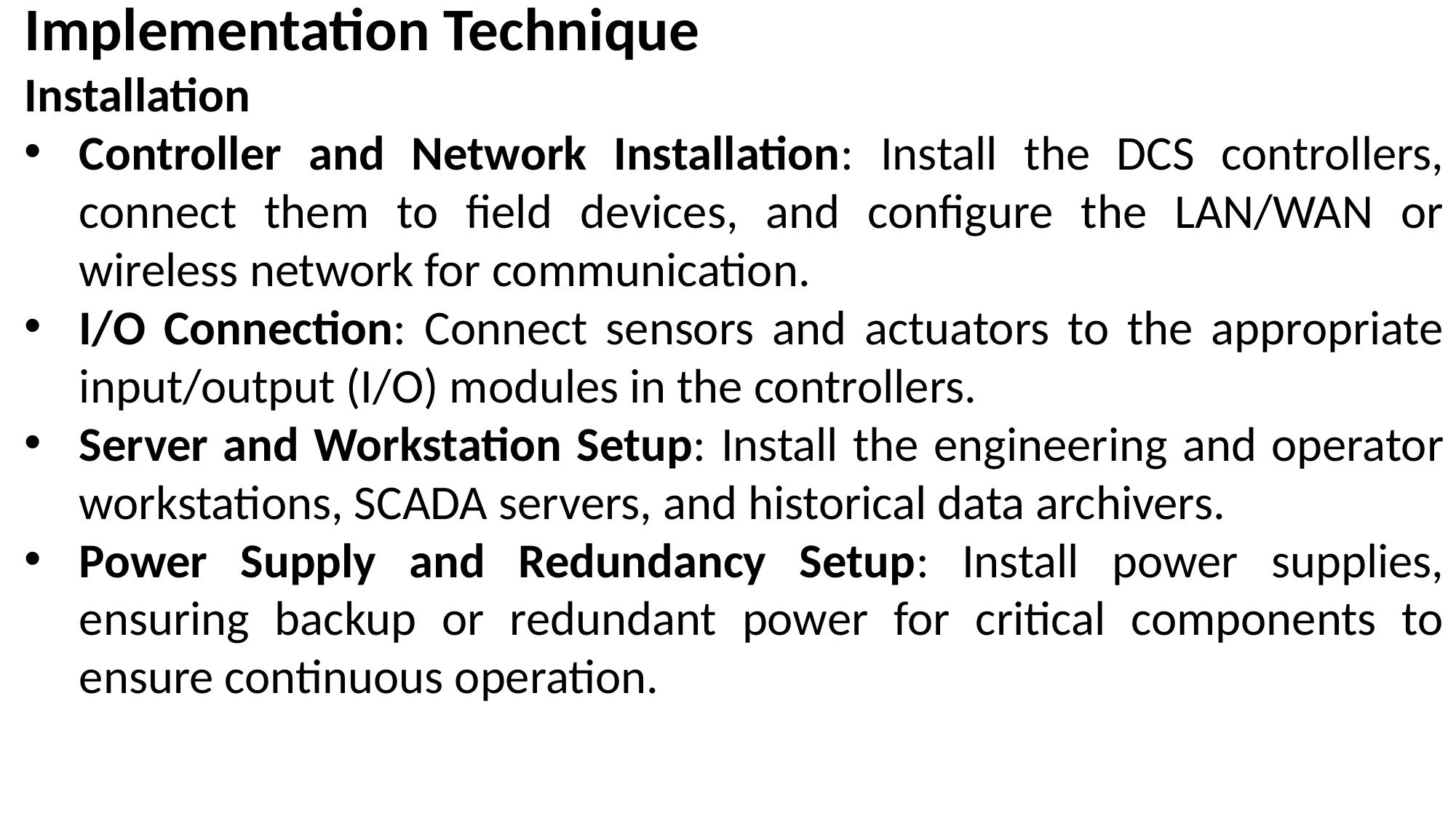

Implementation Technique
Installation
Controller and Network Installation: Install the DCS controllers, connect them to field devices, and configure the LAN/WAN or wireless network for communication.
I/O Connection: Connect sensors and actuators to the appropriate input/output (I/O) modules in the controllers.
Server and Workstation Setup: Install the engineering and operator workstations, SCADA servers, and historical data archivers.
Power Supply and Redundancy Setup: Install power supplies, ensuring backup or redundant power for critical components to ensure continuous operation.